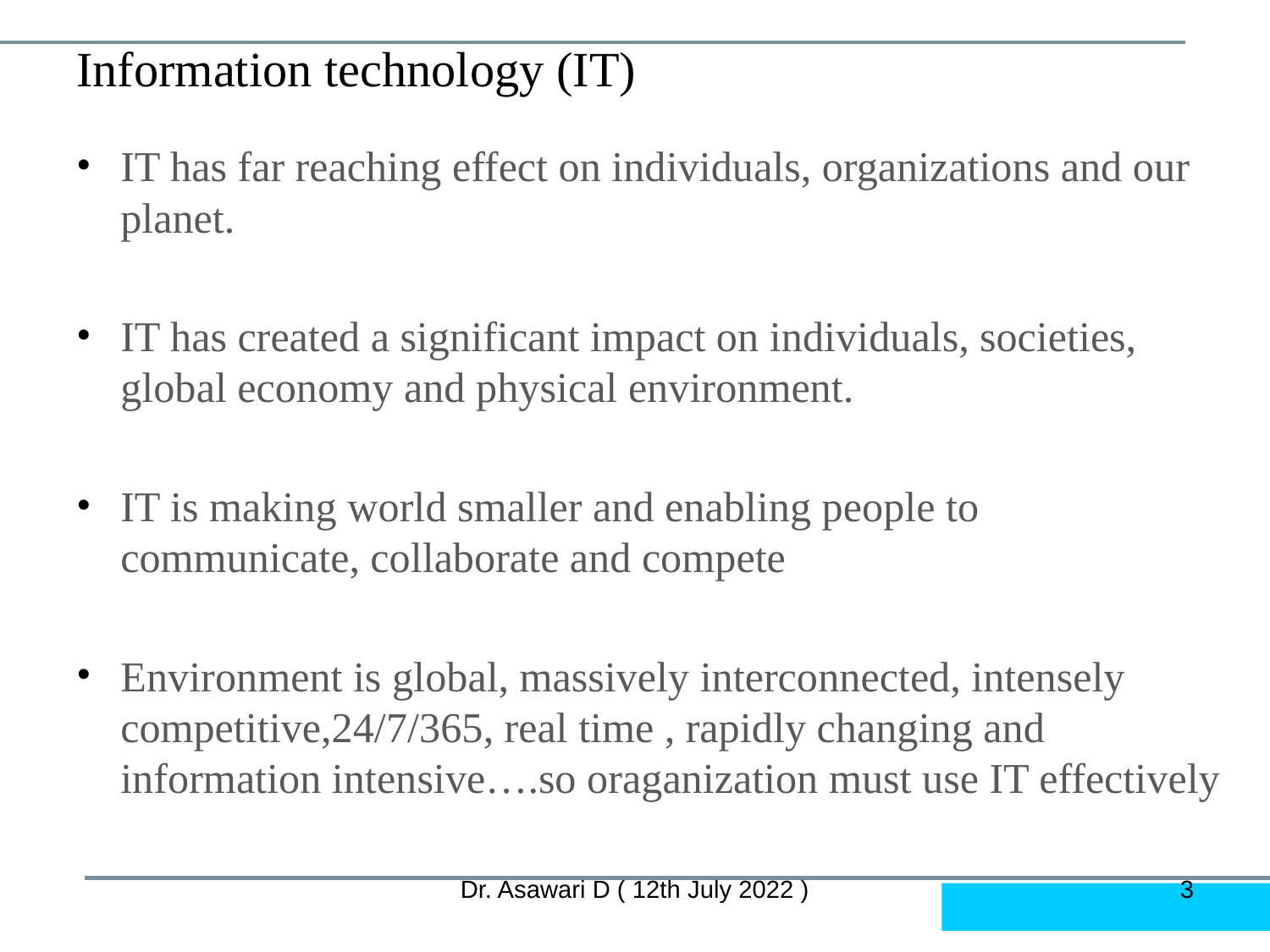

# Information technology (IT)
IT has far reaching effect on individuals, organizations and our planet.

IT has created a significant impact on individuals, societies, global economy and physical environment.

IT is making world smaller and enabling people to communicate, collaborate and compete

Environment is global, massively interconnected, intensely competitive,24/7/365, real time , rapidly changing and information intensive….so oraganization must use IT effectively
Dr. Asawari D ( 12th July 2022 )
3